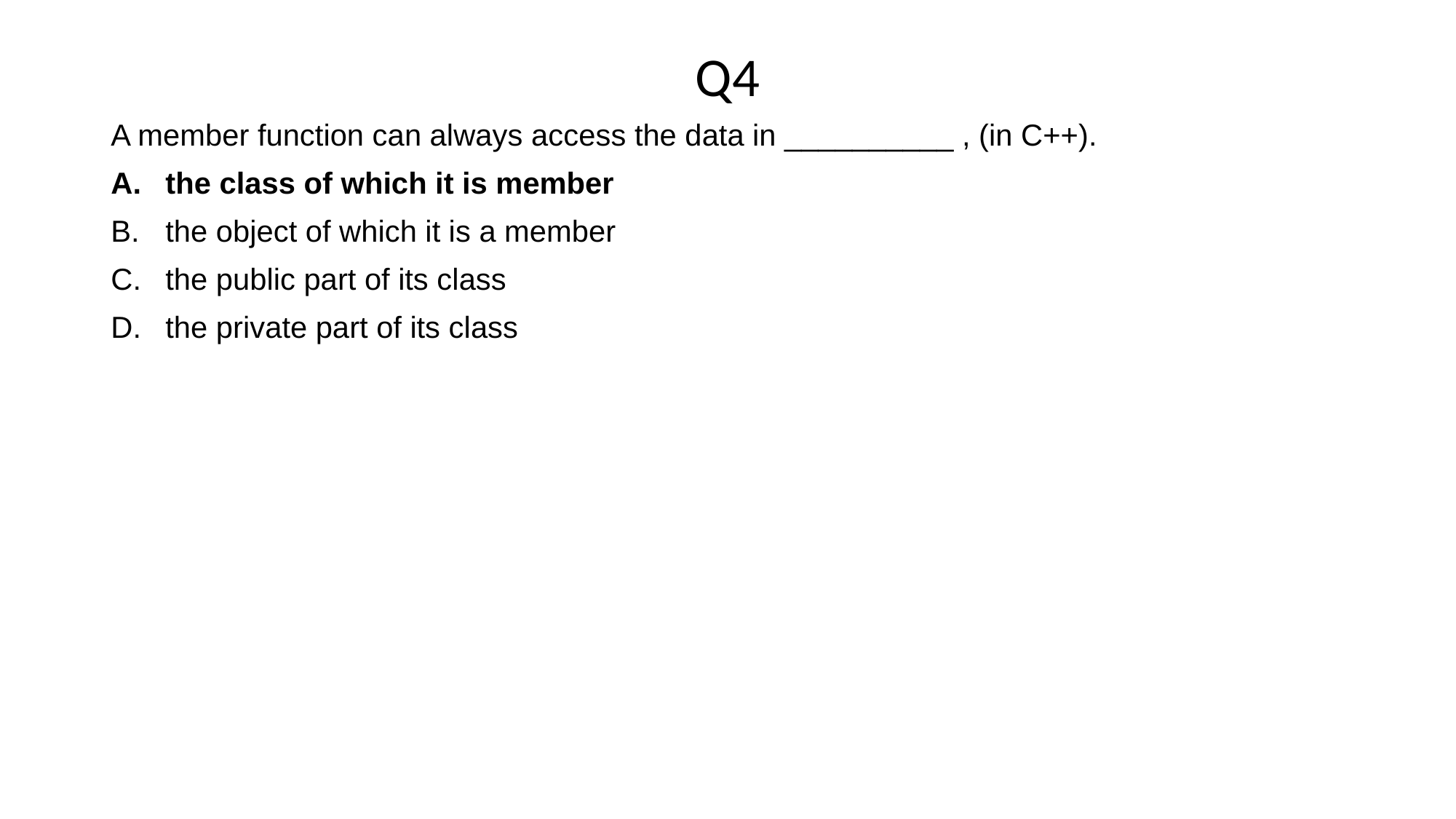

# Q4
A member function can always access the data in __________ , (in C++).
the class of which it is member
the object of which it is a member
the public part of its class
the private part of its class